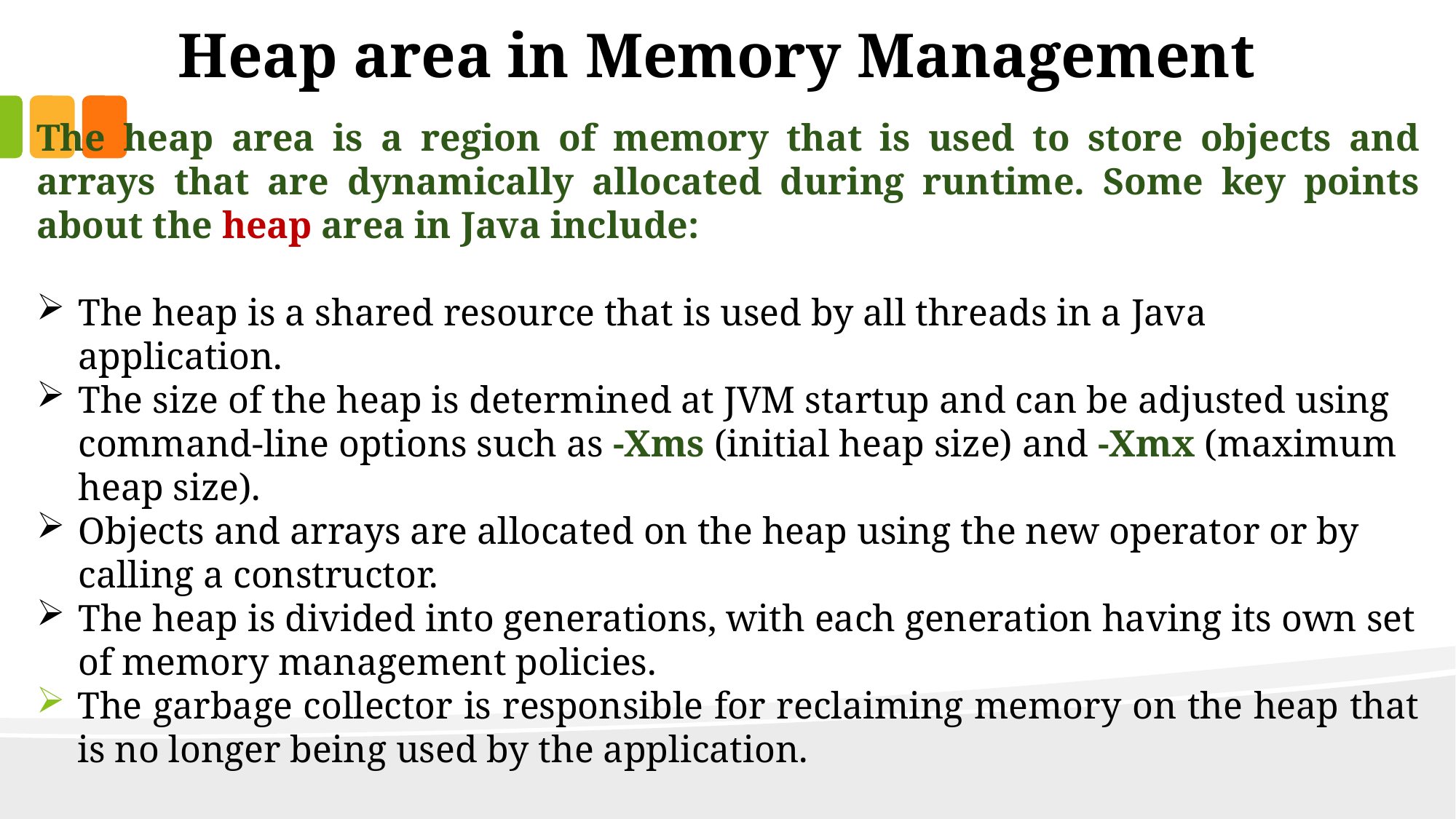

Heap area in Memory Management
The heap area is a region of memory that is used to store objects and arrays that are dynamically allocated during runtime. Some key points about the heap area in Java include:

The heap is a shared resource that is used by all threads in a Java application.
The size of the heap is determined at JVM startup and can be adjusted using command-line options such as -Xms (initial heap size) and -Xmx (maximum heap size).
Objects and arrays are allocated on the heap using the new operator or by calling a constructor.
The heap is divided into generations, with each generation having its own set of memory management policies.
The garbage collector is responsible for reclaiming memory on the heap that is no longer being used by the application.